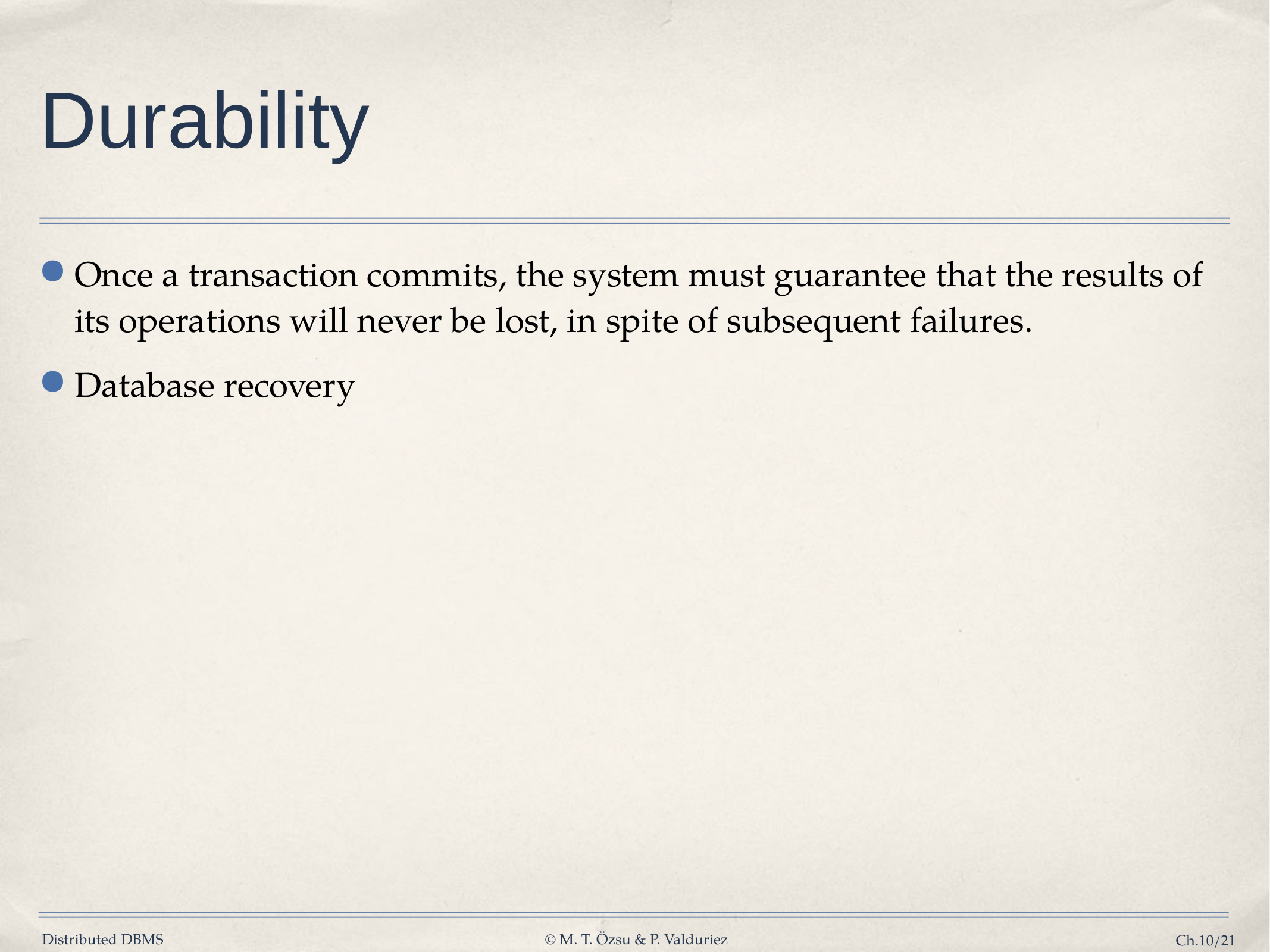

# Durability
Once a transaction commits, the system must guarantee that the results of its operations will never be lost, in spite of subsequent failures.
Database recovery